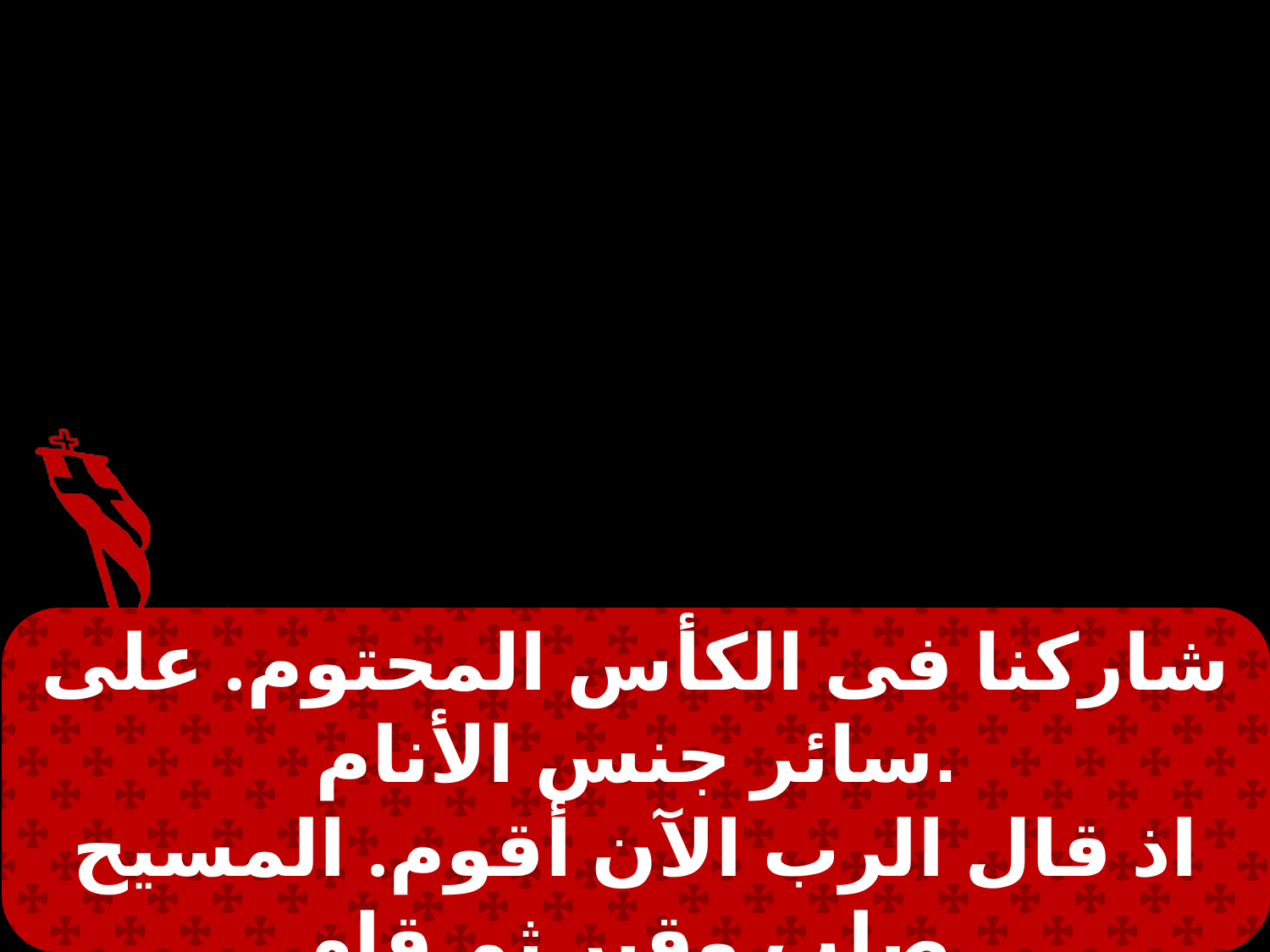

شاركنا فى الكأس المحتوم. على سائر جنس الأنام.
اذ قال الرب الآن أقوم. المسيح صلب وقبر ثم قام.